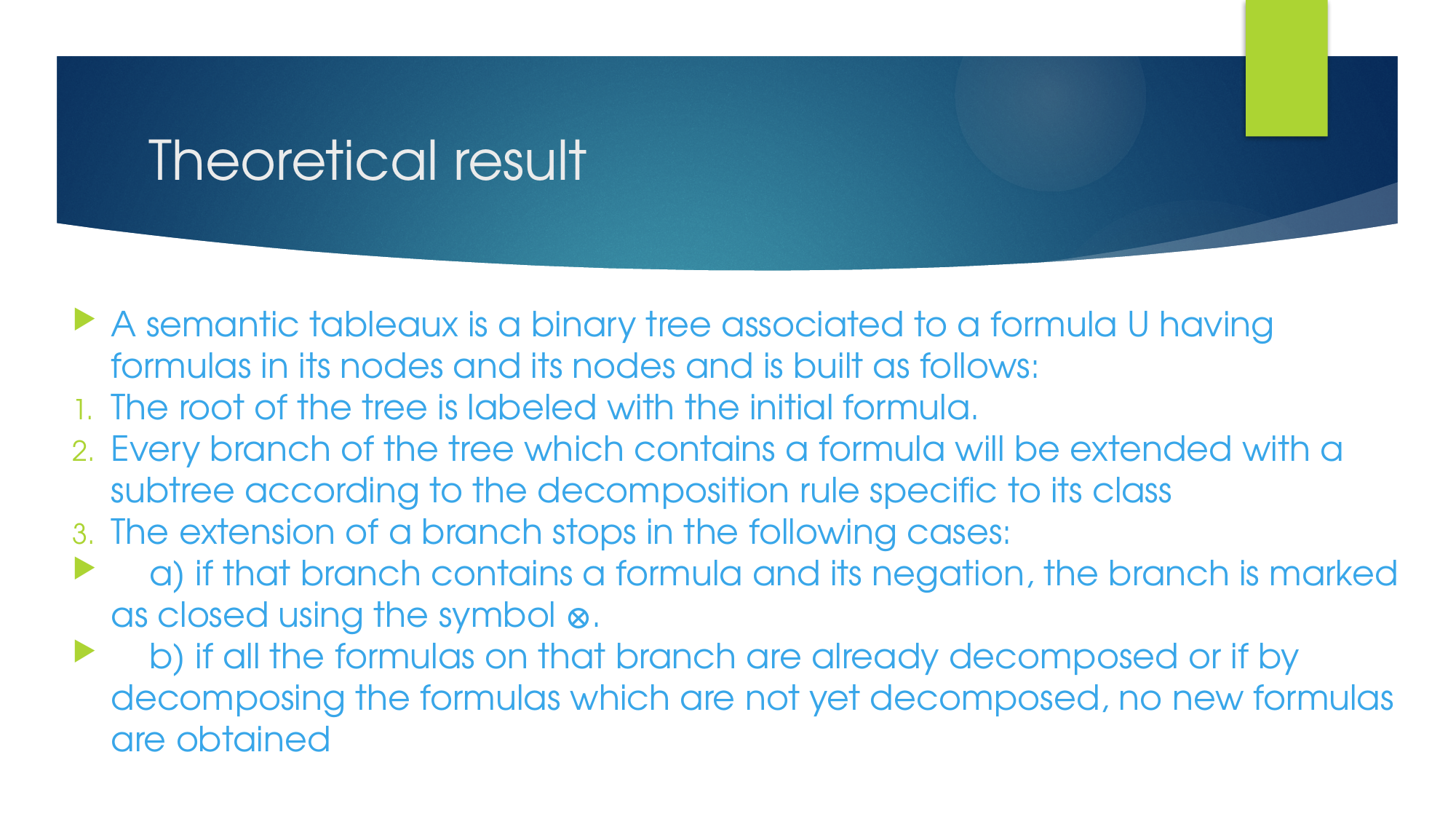

# Theoretical result
A semantic tableaux is a binary tree associated to a formula U having formulas in its nodes and its nodes and is built as follows:
The root of the tree is labeled with the initial formula.
Every branch of the tree which contains a formula will be extended with a subtree according to the decomposition rule specific to its class
The extension of a branch stops in the following cases:
    a) if that branch contains a formula and its negation, the branch is marked as closed using the symbol ⊗.
    b) if all the formulas on that branch are already decomposed or if by decomposing the formulas which are not yet decomposed, no new formulas are obtained